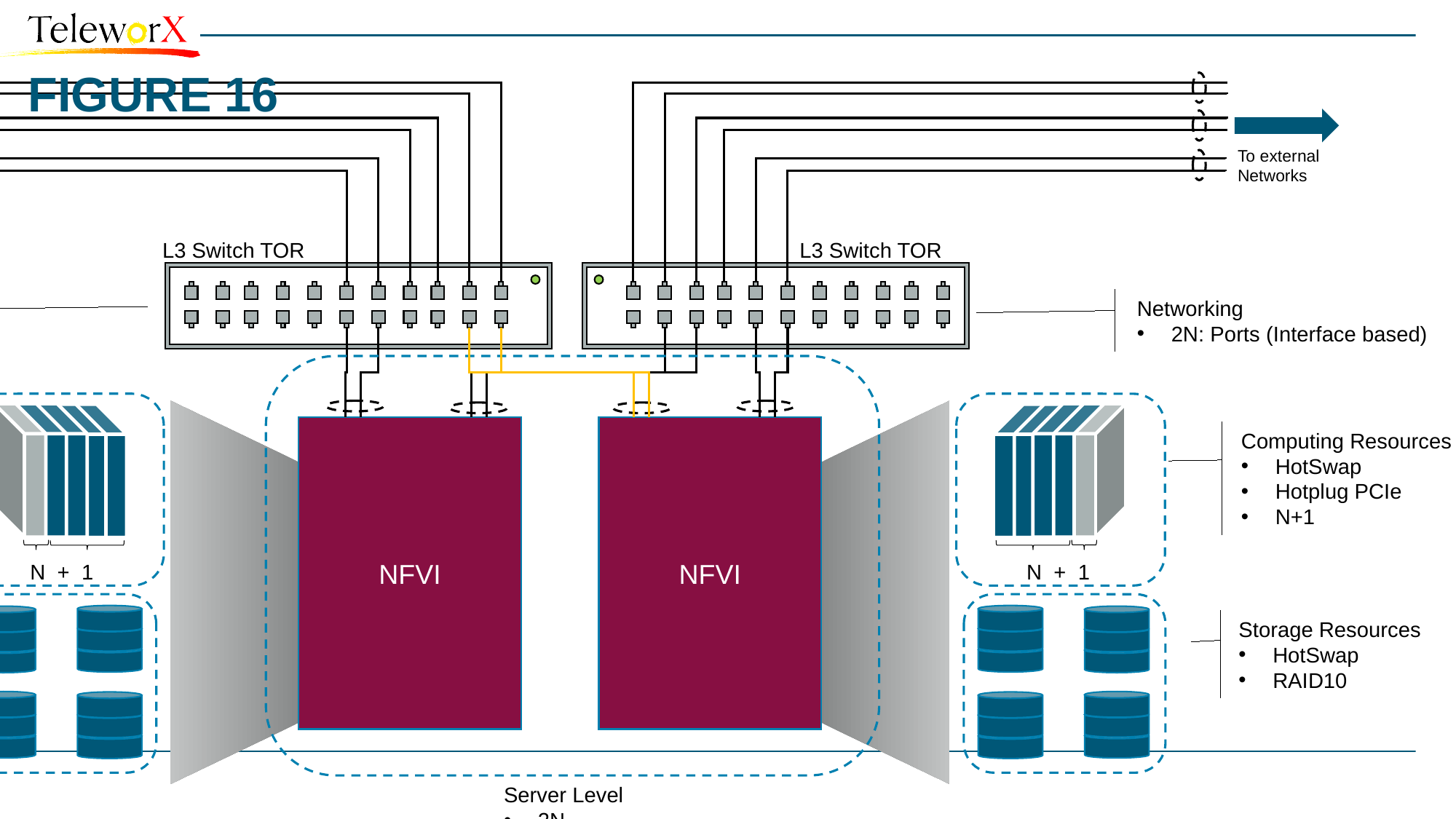

# FIGURE 16

To external Networks
To external Networks

L3 Switch TOR
L3 Switch TOR

Networking
2N: Ports (Interface based)
Networking
2N: Ports (Interface based)

NFVI

NFVI

Computing Resources
HotSwap
Hotplug PCIe
N+1
Computing Resources
HotSwap
Hotplug PCIe
N+1

N  +  1
N  +  1

Storage Resources
HotSwap
RAID10
Storage Resources
HotSwap
RAID10

Server Level
2N